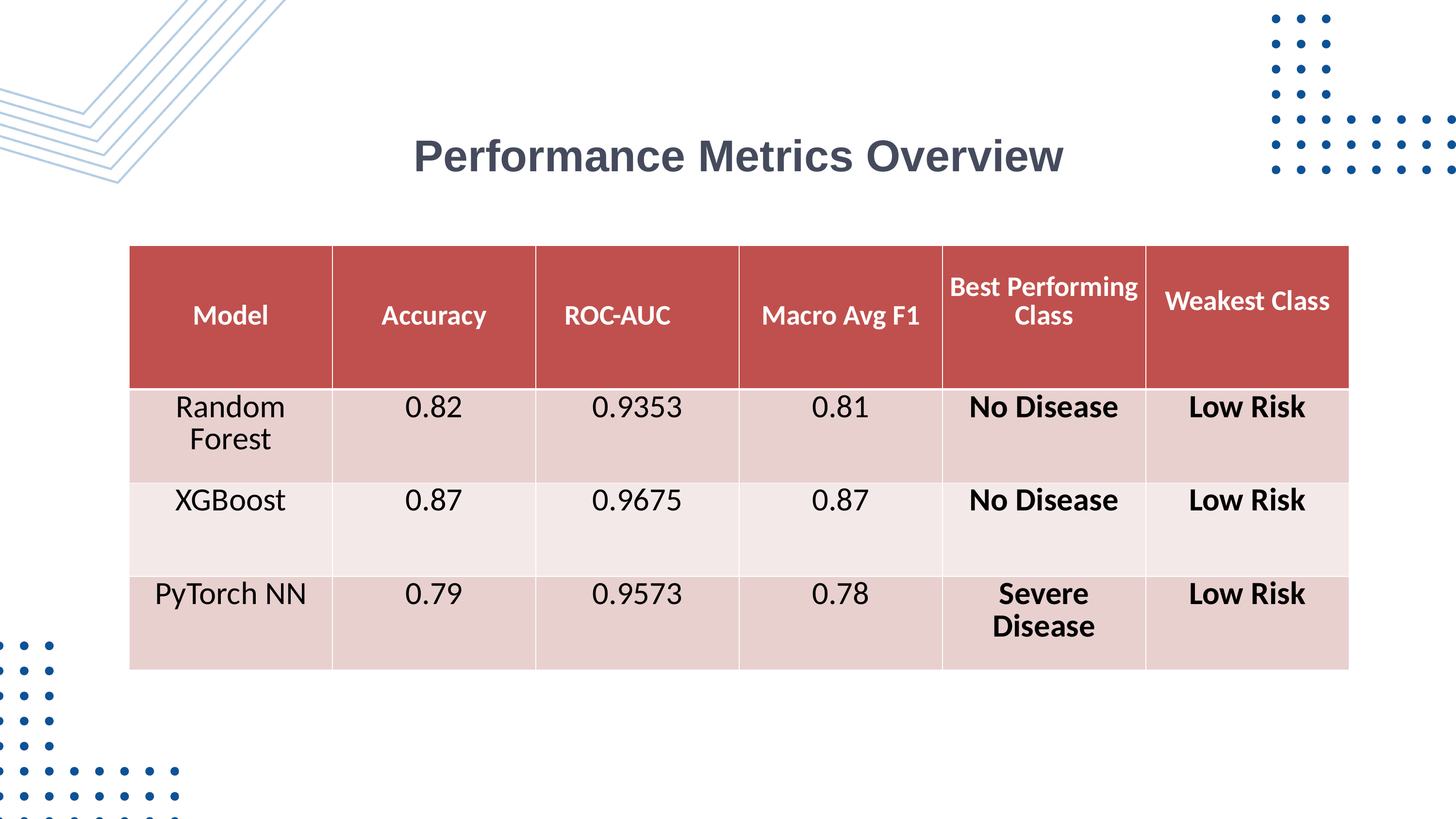

Performance Metrics Overview
| Model | Accuracy | ROC-AUC | Macro Avg F1 | Best Performing Class | Weakest Class |
| --- | --- | --- | --- | --- | --- |
| Random Forest | 0.82 | 0.9353 | 0.81 | No Disease | Low Risk |
| XGBoost | 0.87 | 0.9675 | 0.87 | No Disease | Low Risk |
| PyTorch NN | 0.79 | 0.9573 | 0.78 | Severe Disease | Low Risk |